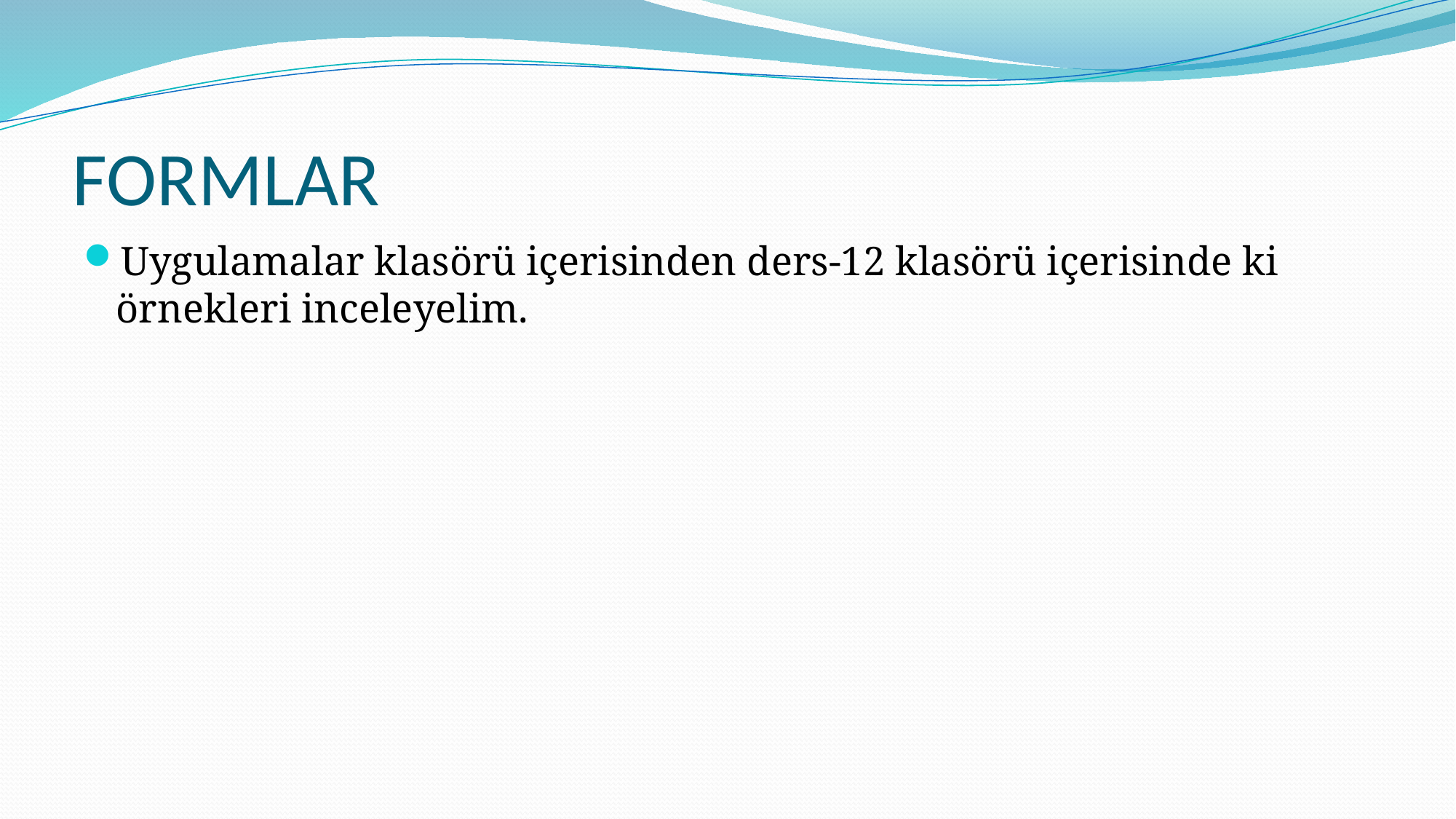

# FORMLAR
Uygulamalar klasörü içerisinden ders-12 klasörü içerisinde ki örnekleri inceleyelim.